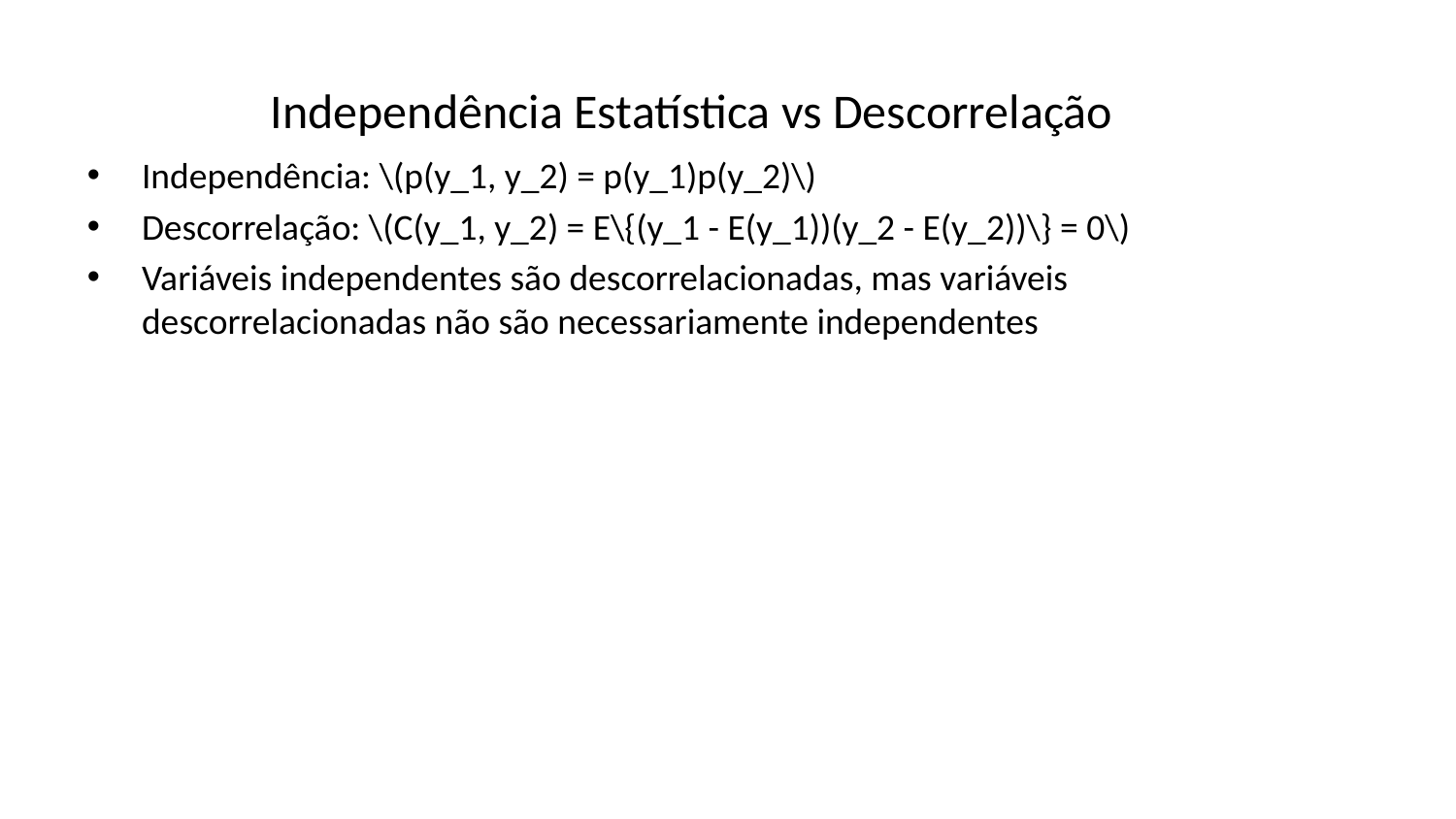

Independência Estatística vs Descorrelação
Independência: \(p(y_1, y_2) = p(y_1)p(y_2)\)
Descorrelação: \(C(y_1, y_2) = E\{(y_1 - E(y_1))(y_2 - E(y_2))\} = 0\)
Variáveis independentes são descorrelacionadas, mas variáveis descorrelacionadas não são necessariamente independentes